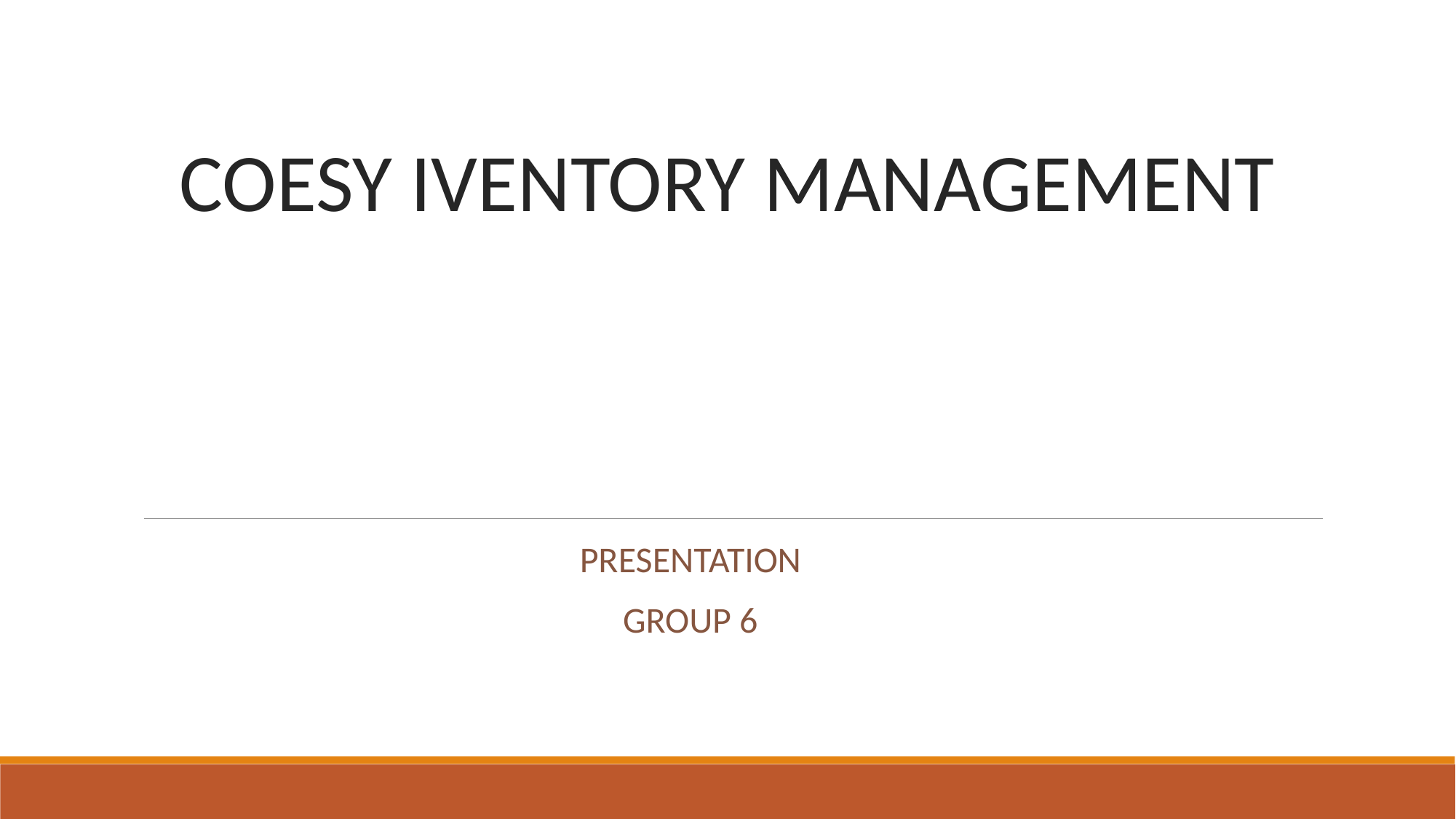

# COESY IVENTORY MANAGEMENT
Presentation
Group 6